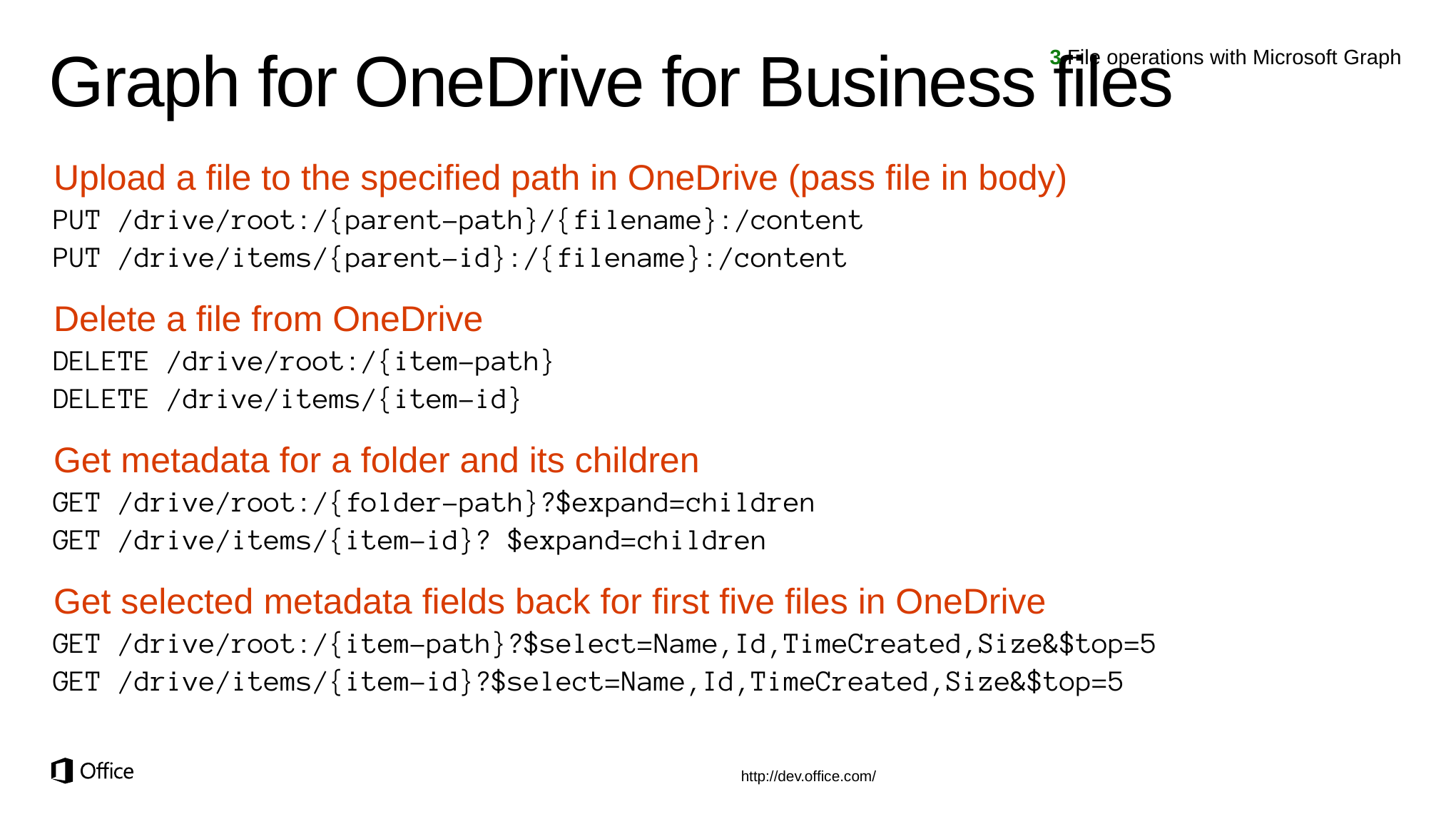

3 File operations with Microsoft Graph
# Graph for OneDrive for Business files
Upload a file to the specified path in OneDrive (pass file in body)
PUT /drive/root:/{parent-path}/{filename}:/content
PUT /drive/items/{parent-id}:/{filename}:/content
Delete a file from OneDrive
DELETE /drive/root:/{item-path}
DELETE /drive/items/{item-id}
Get metadata for a folder and its children
GET /drive/root:/{folder-path}?$expand=children
GET /drive/items/{item-id}? $expand=children
Get selected metadata fields back for first five files in OneDrive
GET /drive/root:/{item-path}?$select=Name,Id,TimeCreated,Size&$top=5
GET /drive/items/{item-id}?$select=Name,Id,TimeCreated,Size&$top=5